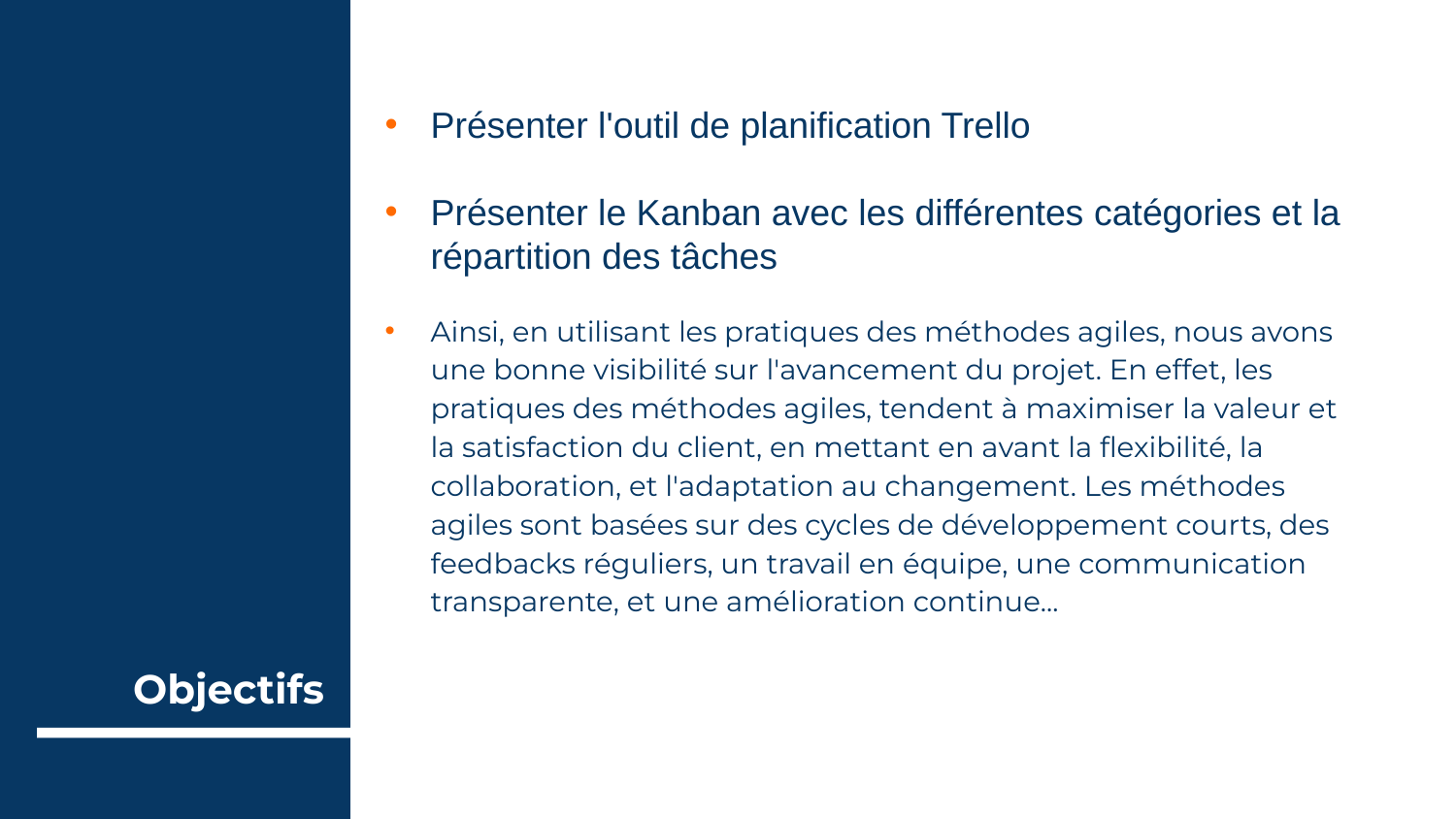

Présenter l'outil de planification Trello

Présenter le Kanban avec les différentes catégories et la répartition des tâches
Ainsi, en utilisant les pratiques des méthodes agiles, nous avons une bonne visibilité sur l'avancement du projet. En effet, les pratiques des méthodes agiles, tendent à maximiser la valeur et la satisfaction du client, en mettant en avant la flexibilité, la collaboration, et l'adaptation au changement. Les méthodes agiles sont basées sur des cycles de développement courts, des feedbacks réguliers, un travail en équipe, une communication transparente, et une amélioration continue...

# Objectifs